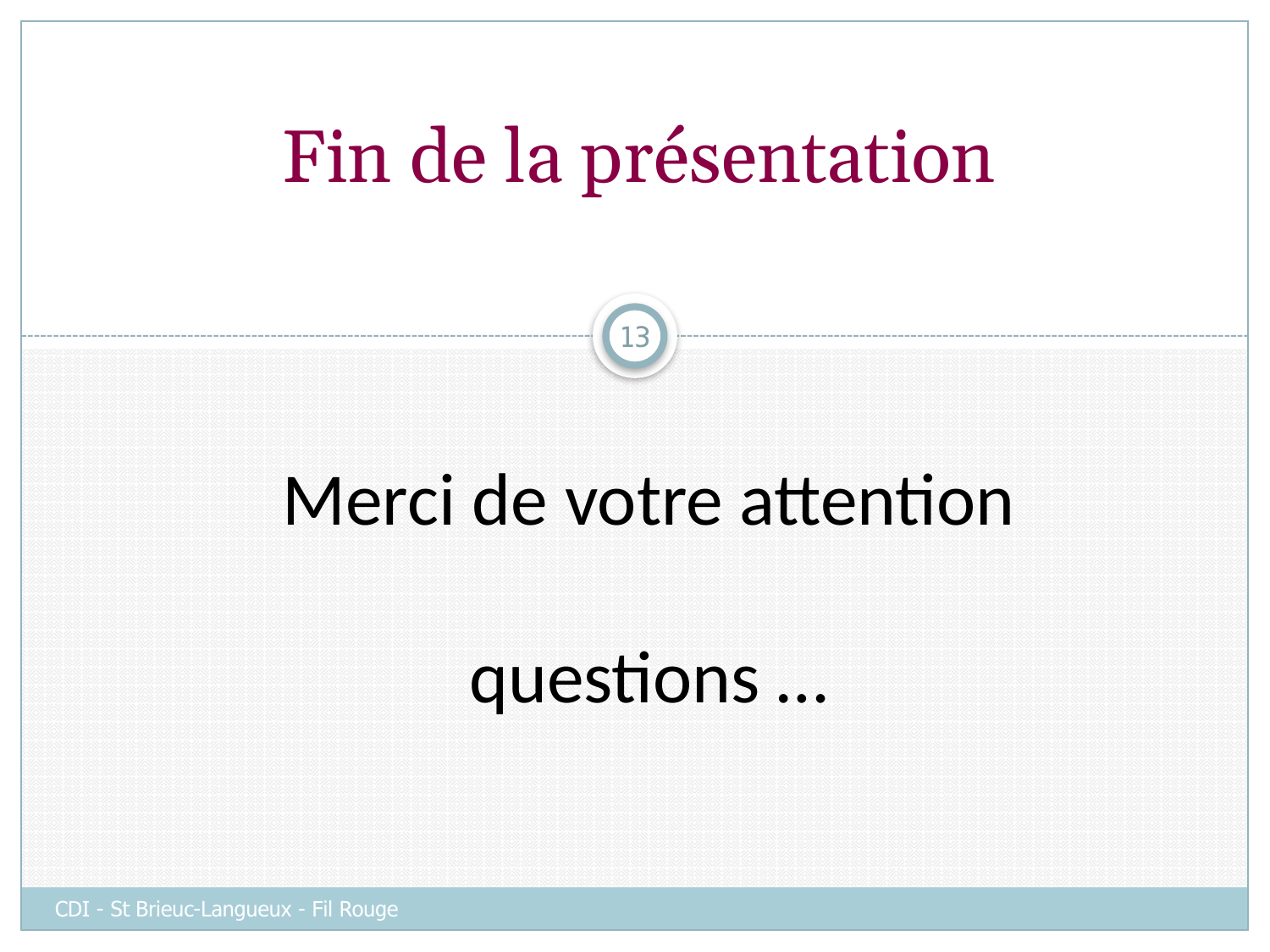

Fin de la présentation
13
# Merci de votre attention questions …
CDI - St Brieuc-Langueux - Fil Rouge